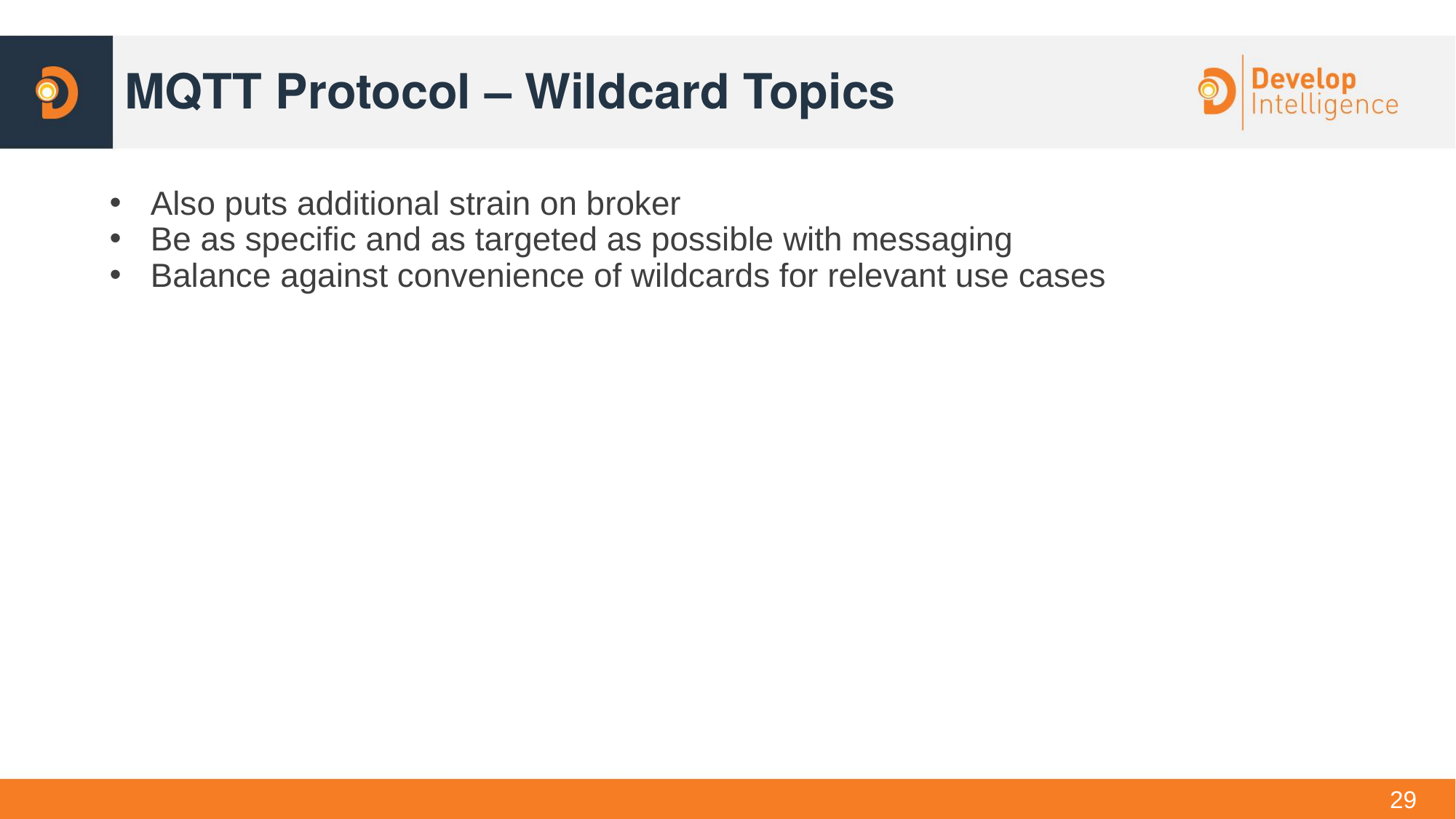

# MQTT Protocol – Wildcard Topics
Also puts additional strain on broker
Be as specific and as targeted as possible with messaging
Balance against convenience of wildcards for relevant use cases
29